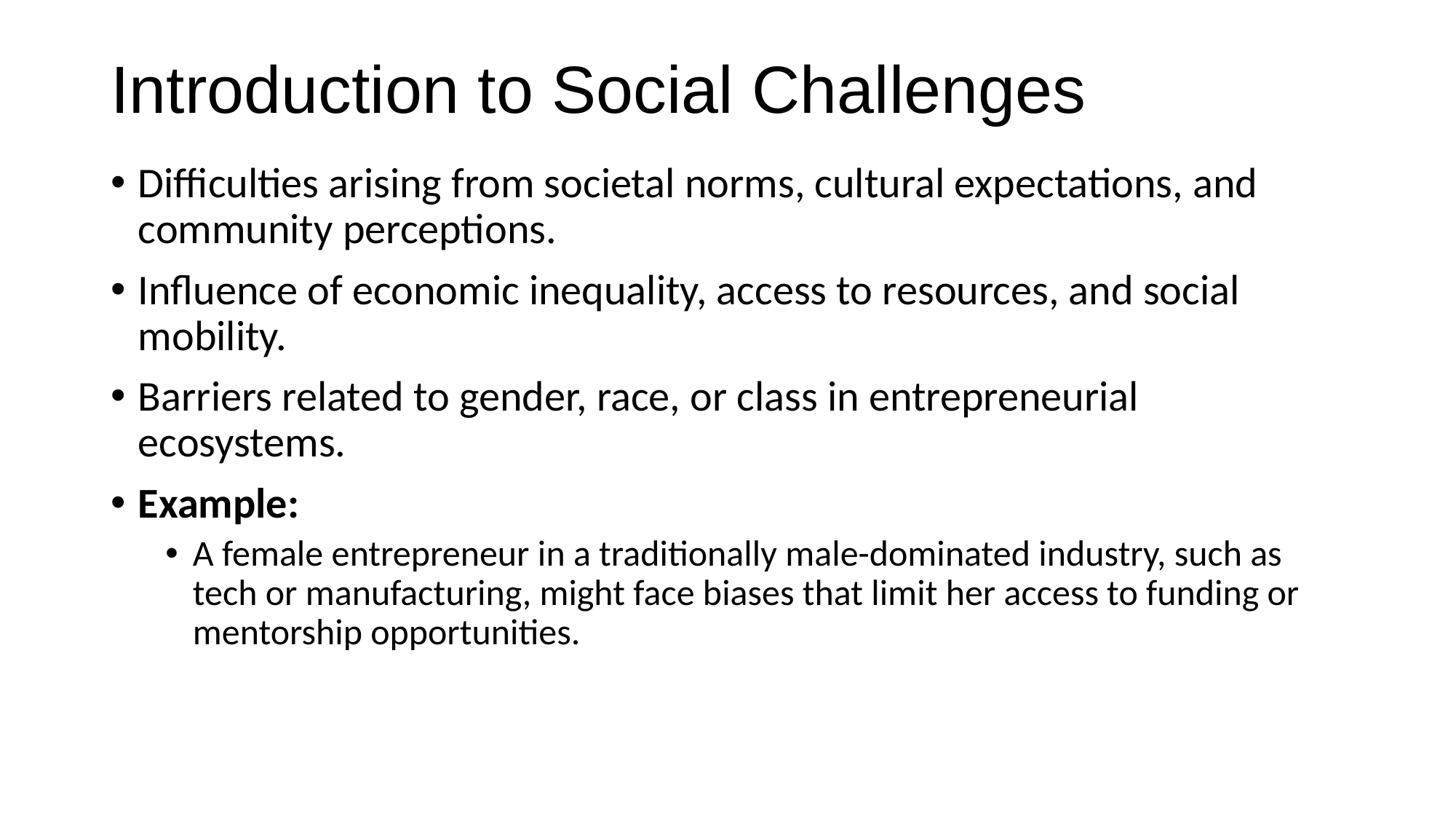

# Introduction to Social Challenges
Difficulties arising from societal norms, cultural expectations, and community perceptions.
Influence of economic inequality, access to resources, and social mobility.
Barriers related to gender, race, or class in entrepreneurial ecosystems.
Example:
A female entrepreneur in a traditionally male-dominated industry, such as tech or manufacturing, might face biases that limit her access to funding or mentorship opportunities.